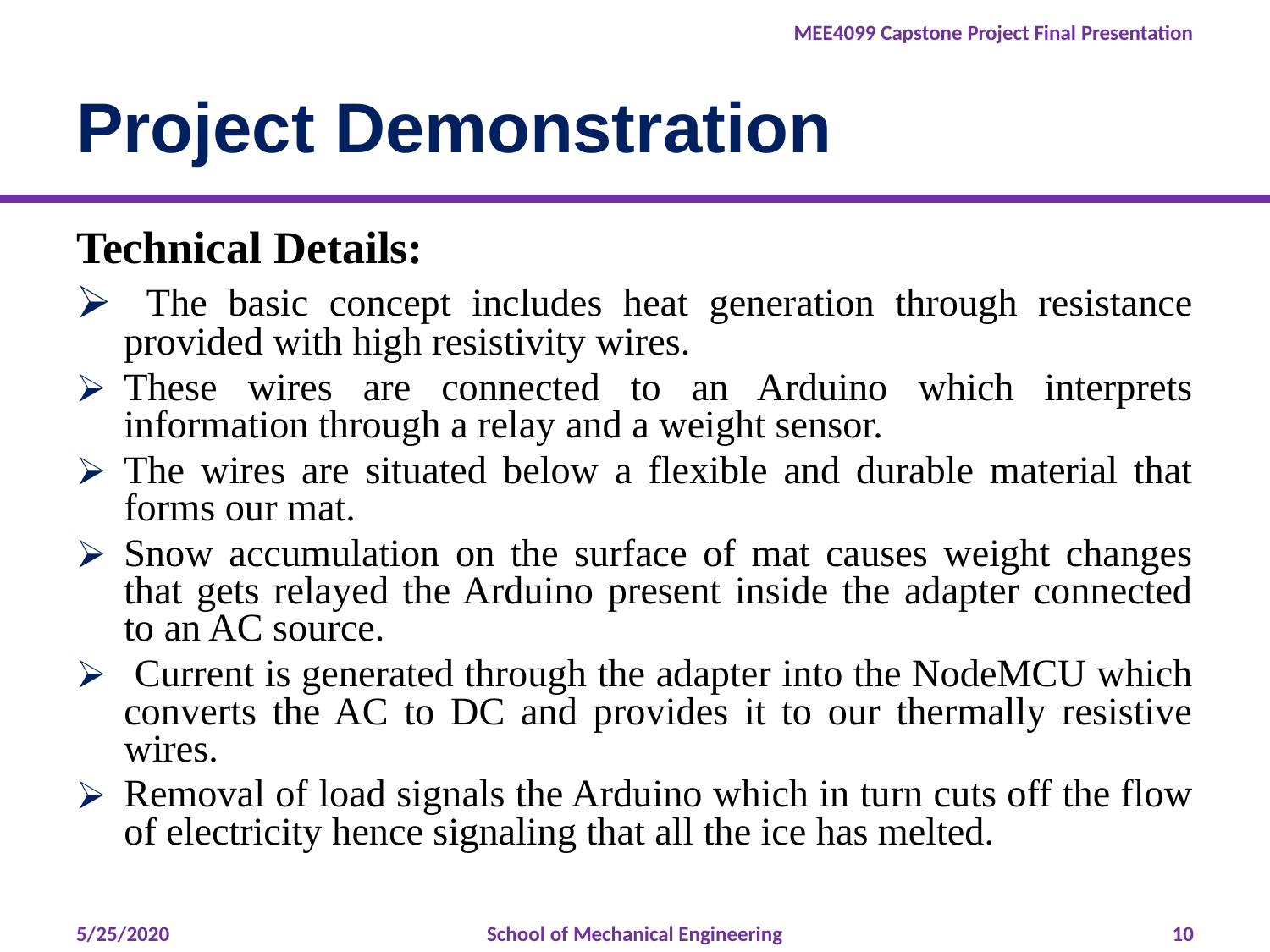

# Project Demonstration
Technical Details:
 The basic concept includes heat generation through resistance provided with high resistivity wires.
These wires are connected to an Arduino which interprets information through a relay and a weight sensor.
The wires are situated below a flexible and durable material that forms our mat.
Snow accumulation on the surface of mat causes weight changes that gets relayed the Arduino present inside the adapter connected to an AC source.
 Current is generated through the adapter into the NodeMCU which converts the AC to DC and provides it to our thermally resistive wires.
Removal of load signals the Arduino which in turn cuts off the flow of electricity hence signaling that all the ice has melted.
5/25/2020
School of Mechanical Engineering
10